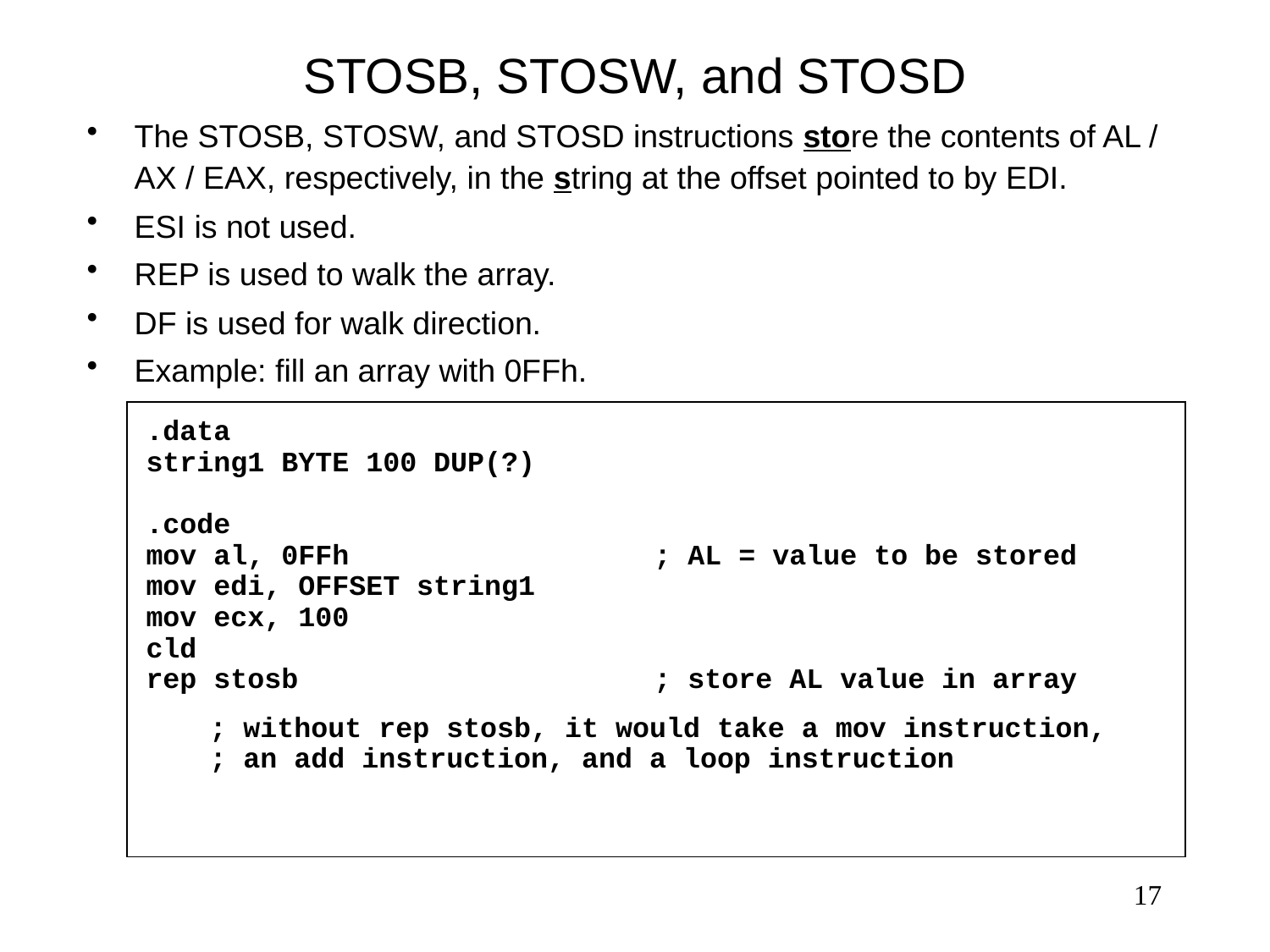

# STOSB, STOSW, and STOSD
The STOSB, STOSW, and STOSD instructions store the contents of AL / AX / EAX, respectively, in the string at the offset pointed to by EDI.
ESI is not used.
REP is used to walk the array.
DF is used for walk direction.
Example: fill an array with 0FFh.
.data
string1 BYTE 100 DUP(?)

.code
mov al, 0FFh	; AL = value to be stored
mov edi, OFFSET string1
mov ecx, 100
cld
rep stosb	; store AL value in array
	; without rep stosb, it would take a mov instruction,
	; an add instruction, and a loop instruction
17